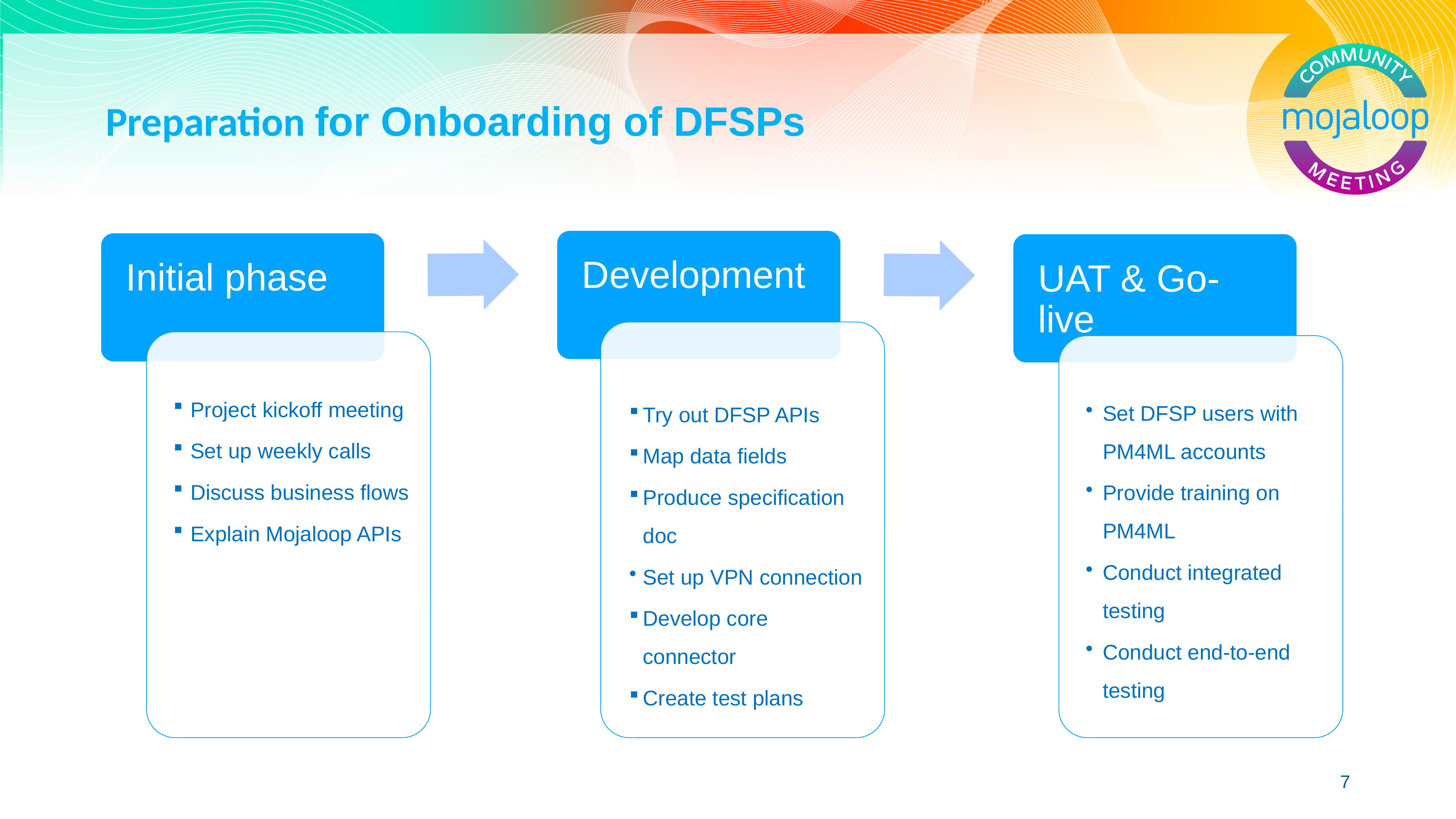

# Preparation for Onboarding of DFSPs
Initial phase

Project kickoff meeting
Set up weekly calls
Discuss business flows
Explain Mojaloop APIs

Development

Try out DFSP APIs
Map data fields
Produce specification doc
Set up VPN connection
Develop core connector
Create test plans

UAT & Go-live

Set DFSP users with PM4ML accounts
Provide training on PM4ML
Conduct integrated testing
Conduct end-to-end testing
7